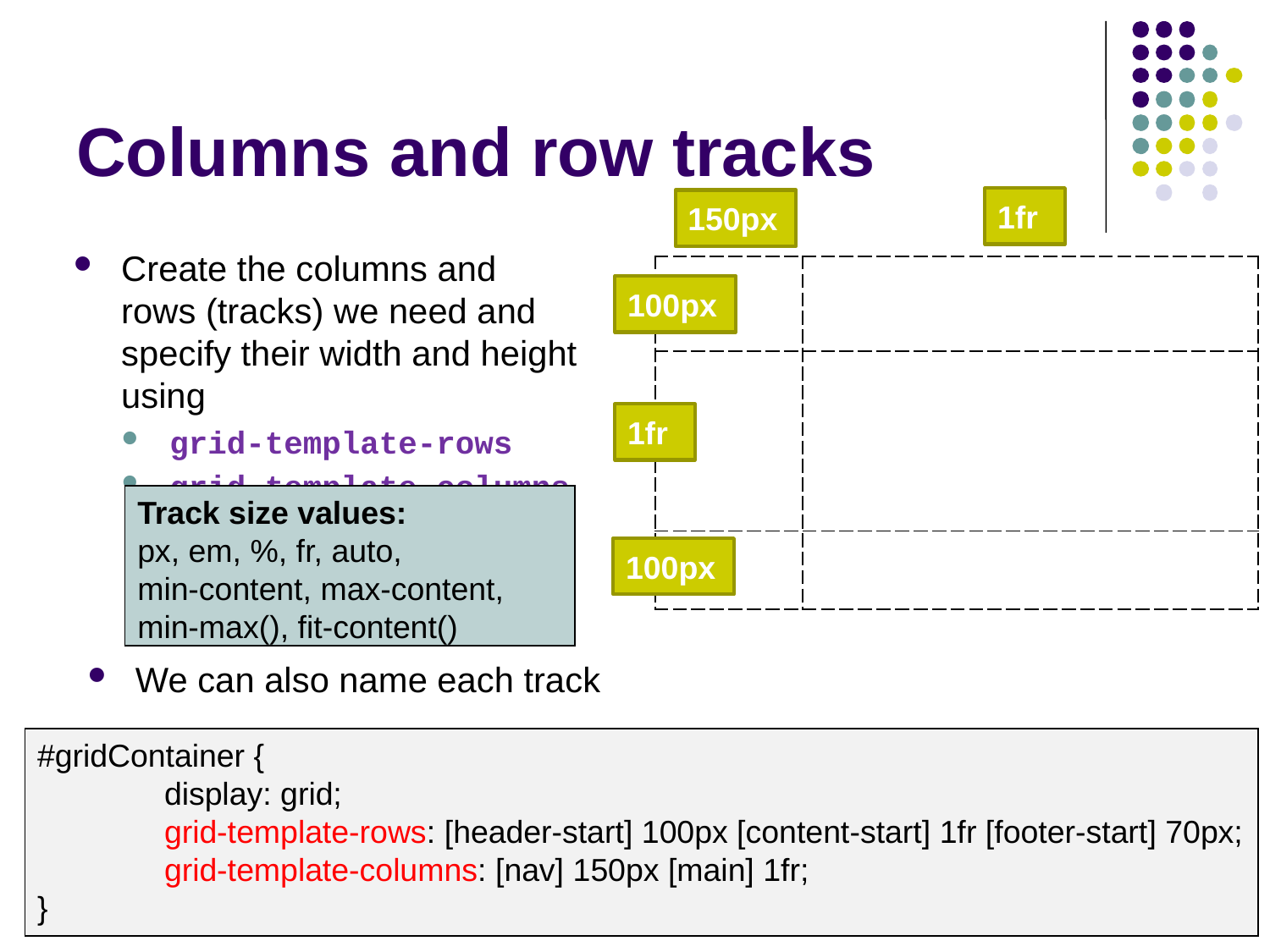

# Columns and row tracks
1fr
150px
Create the columns and rows (tracks) we need and specify their width and height using
grid-template-rows
grid-template-columns

|  |  |
| --- | --- |
|  |  |
|  |  |
100px
1fr
Track size values:
px, em, %, fr, auto,
min-content, max-content,
min-max(), fit-content()
100px
We can also name each track

#gridContainer {
	display: grid;
	grid-template-rows: [header-start] 100px [content-start] 1fr [footer-start] 70px;
	grid-template-columns: [nav] 150px [main] 1fr;
}